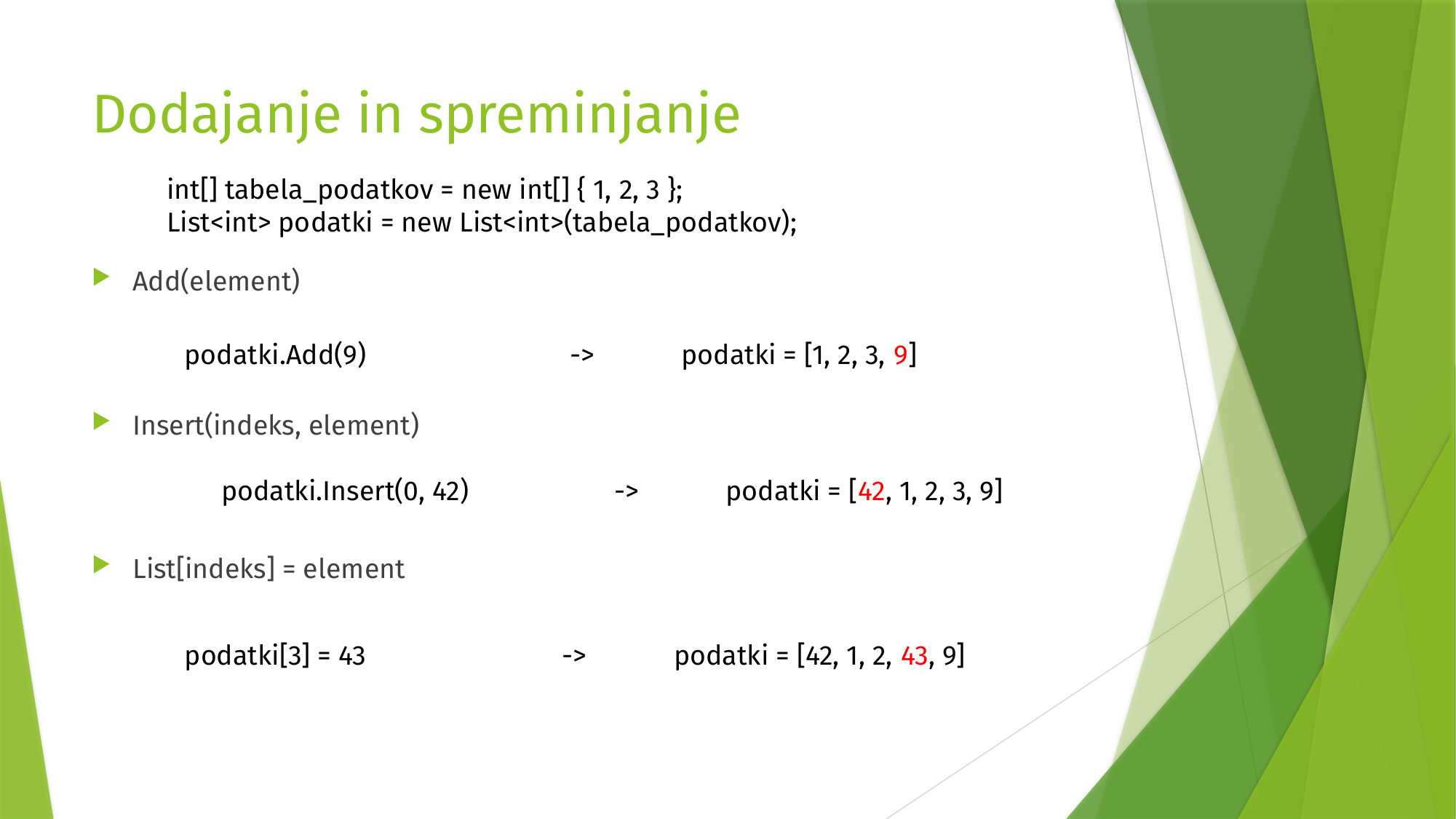

# Dodajanje in spreminjanje
int[] tabela_podatkov = new int[] { 1, 2, 3 };
List<int> podatki = new List<int>(tabela_podatkov);
Add(element)

Insert(indeks, element)

List[indeks] = element

podatki.Add(9)                            ->            podatki = [1, 2, 3, 9]
podatki.Insert(0, 42)                    ->            podatki = [42, 1, 2, 3, 9]
podatki[3] = 43                           ->            podatki = [42, 1, 2, 43, 9]